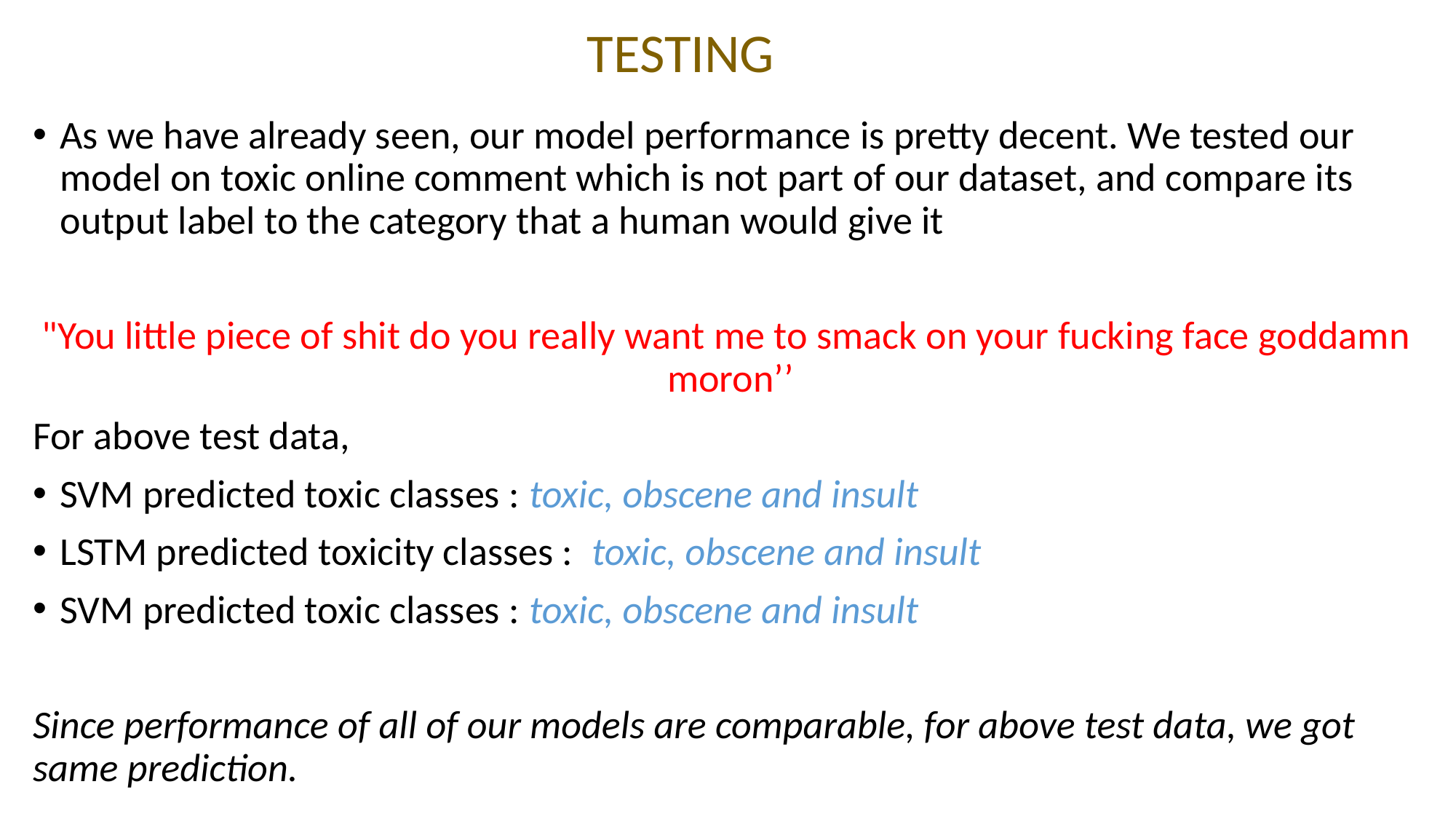

# TESTING
As we have already seen, our model performance is pretty decent. We tested our model on toxic online comment which is not part of our dataset, and compare its output label to the category that a human would give it

"You little piece of shit do you really want me to smack on your fucking face goddamn moron’’
For above test data,
SVM predicted toxic classes : toxic, obscene and insult
LSTM predicted toxicity classes :  toxic, obscene and insult
SVM predicted toxic classes : toxic, obscene and insult

Since performance of all of our models are comparable, for above test data, we got same prediction.